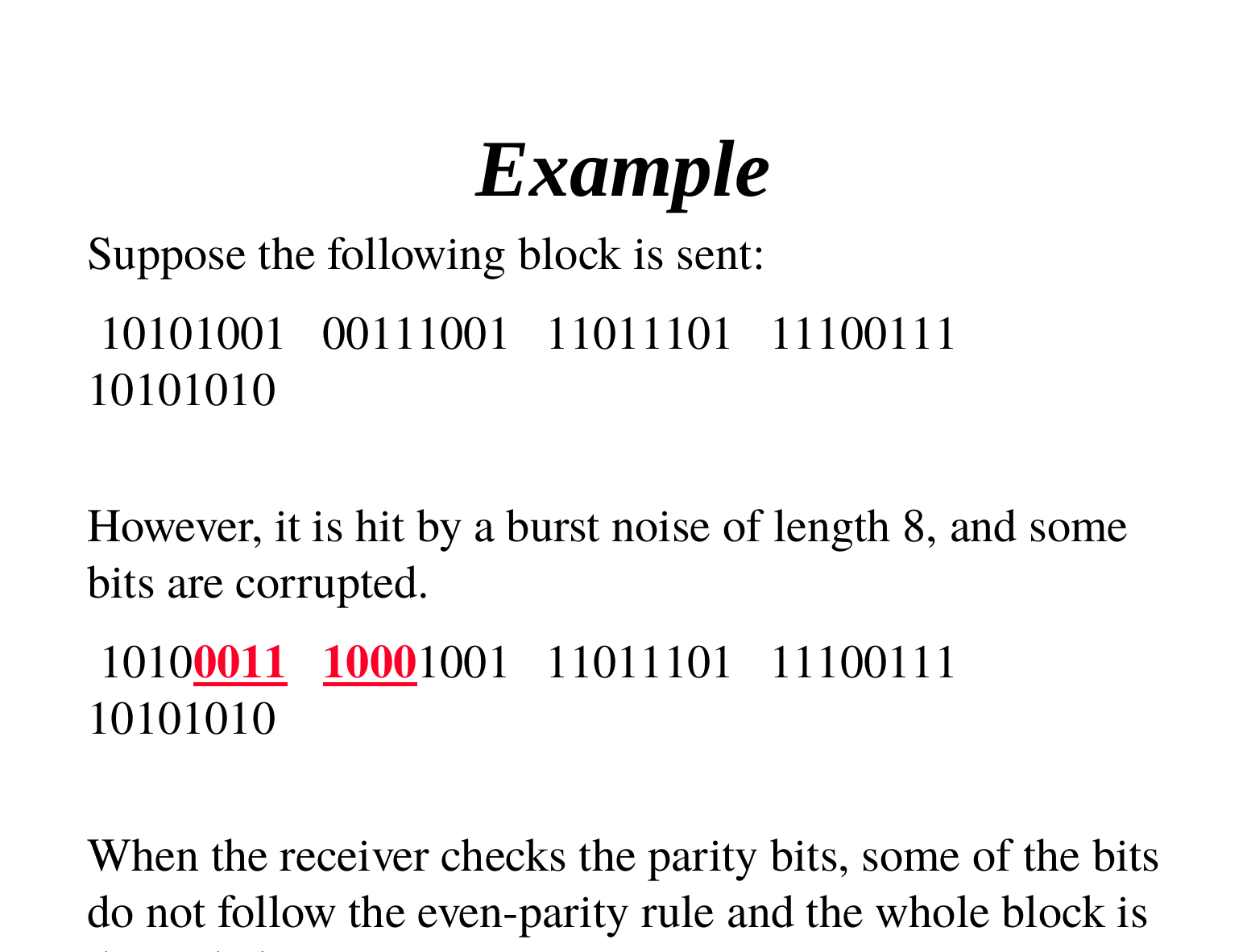

# Example
Suppose the following block is sent:
 10101001   00111001   11011101   11100111   10101010
However, it is hit by a burst noise of length 8, and some bits are corrupted.
 10100011   10001001   11011101   11100111   10101010
When the receiver checks the parity bits, some of the bits do not follow the even-parity rule and the whole block is discarded.
 10100011   10001001   11011101   11100111   10101010